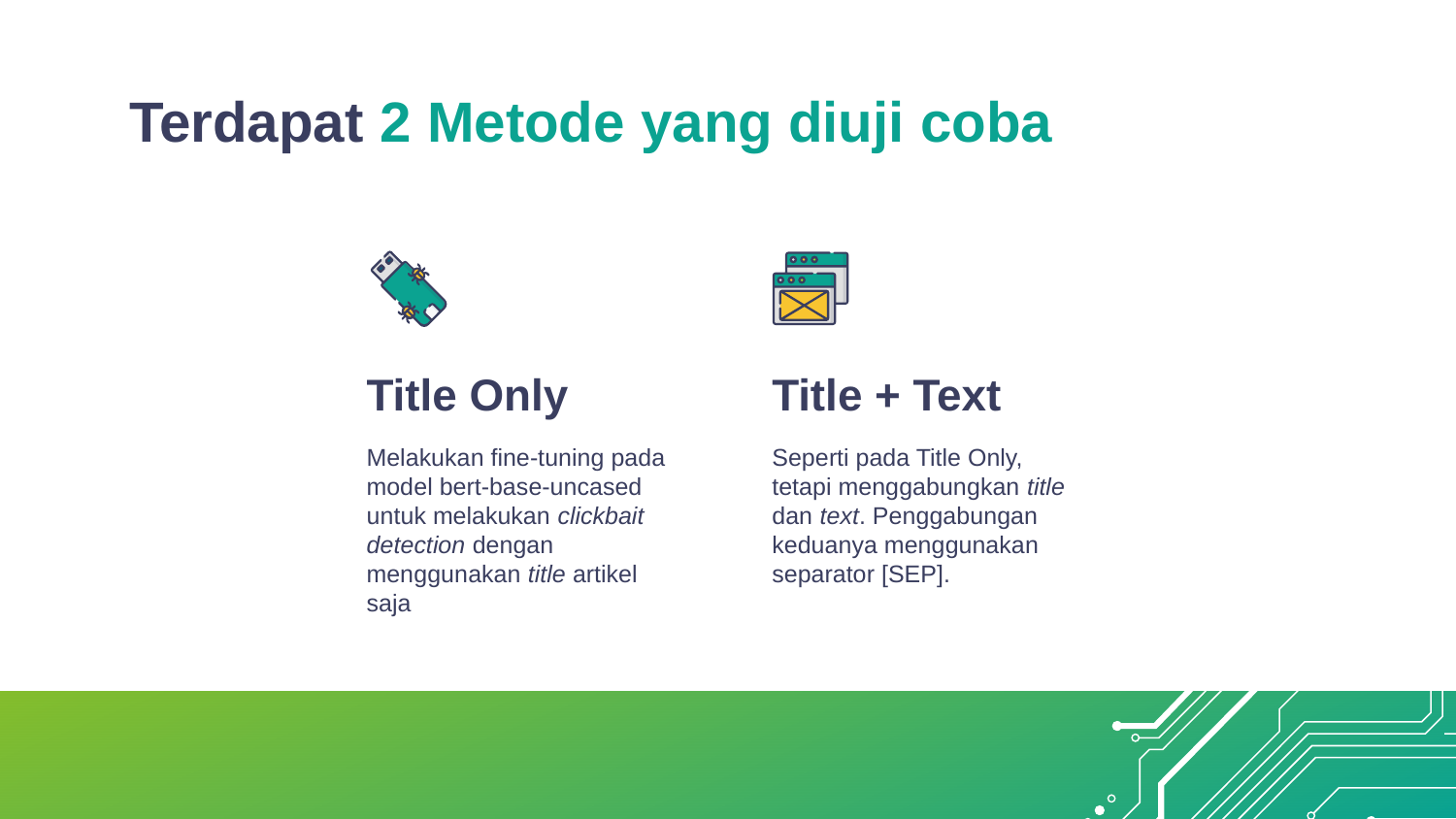

# Terdapat 2 Metode yang diuji coba

Title Only
Title + Text
Melakukan fine-tuning pada model bert-base-uncased untuk melakukan clickbait detection dengan menggunakan title artikel saja
Seperti pada Title Only, tetapi menggabungkan title dan text. Penggabungan keduanya menggunakan separator [SEP].